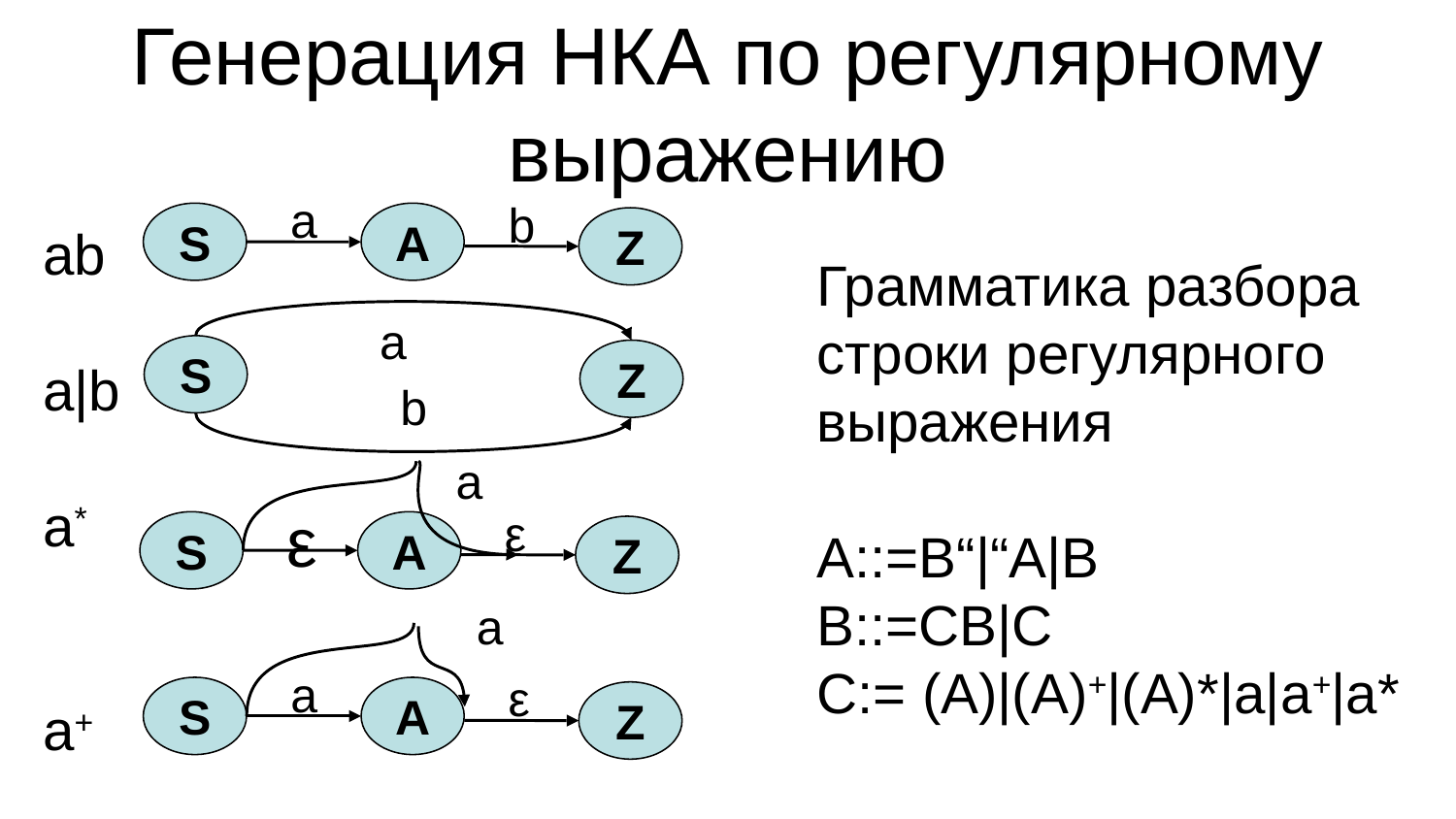

Генерация НКА по регулярному выражению
a
b
S
A
Z
ab

a|b

a*

a+

Грамматика разбора строки регулярного выражения

A::=B“|“A|B
B::=CB|C
C:= (A)|(A)+|(A)*|a|a+|a*
a
S
Z
b
a
ε
ε
S
A
Z
a
a
ε
S
A
Z